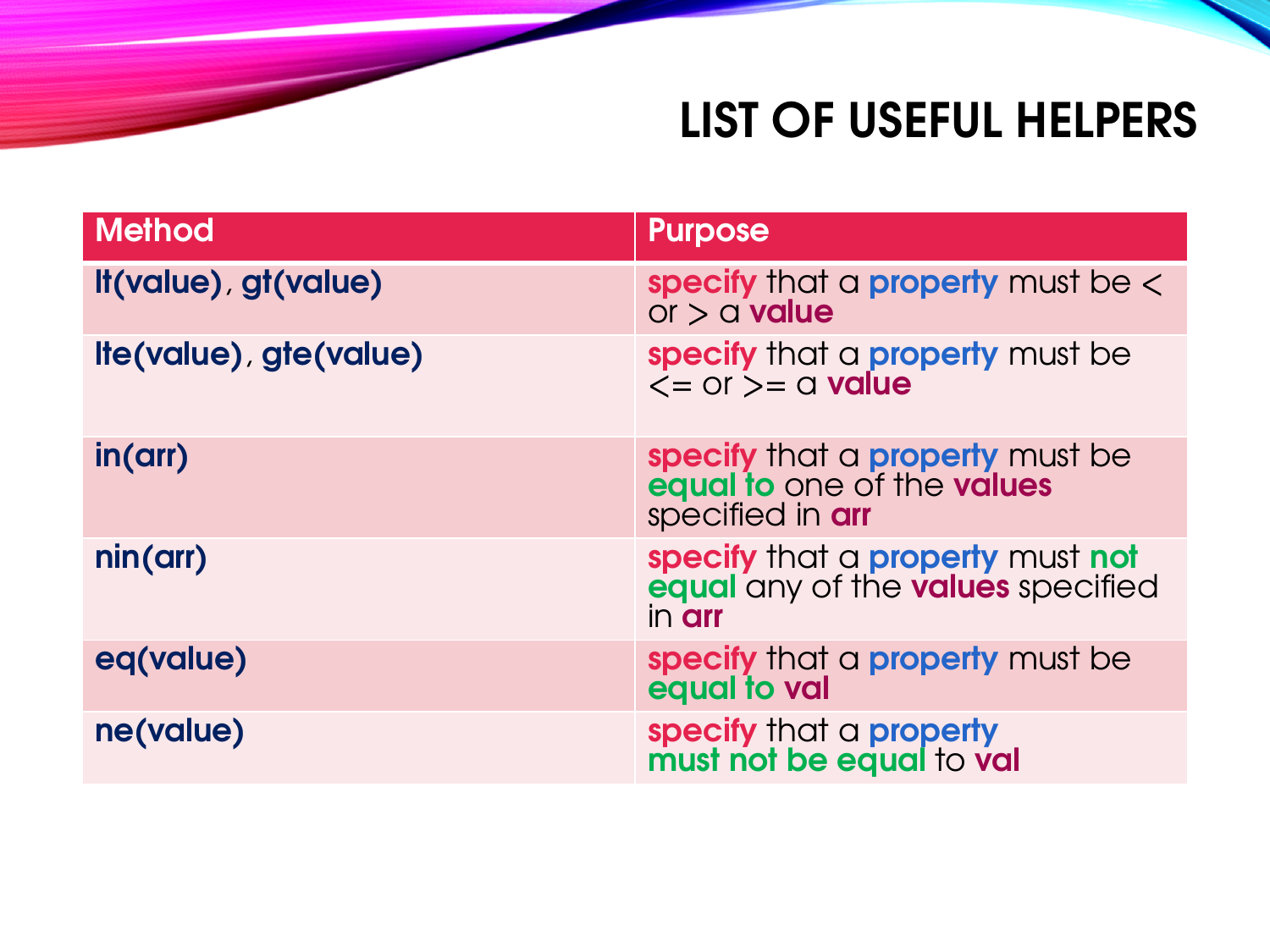

# List of useful helpers
| Method | Purpose |
| --- | --- |
| lt(value), gt(value) | specify that a property must be < or > a value |
| lte(value), gte(value) | specify that a property must be <= or >= a value |
| in(arr) | specify that a property must be equal to one of the values specified in arr |
| nin(arr) | specify that a property must not equal any of the values specified in arr |
| eq(value) | specify that a property must be equal to val |
| ne(value) | specify that a property must not be equal to val |